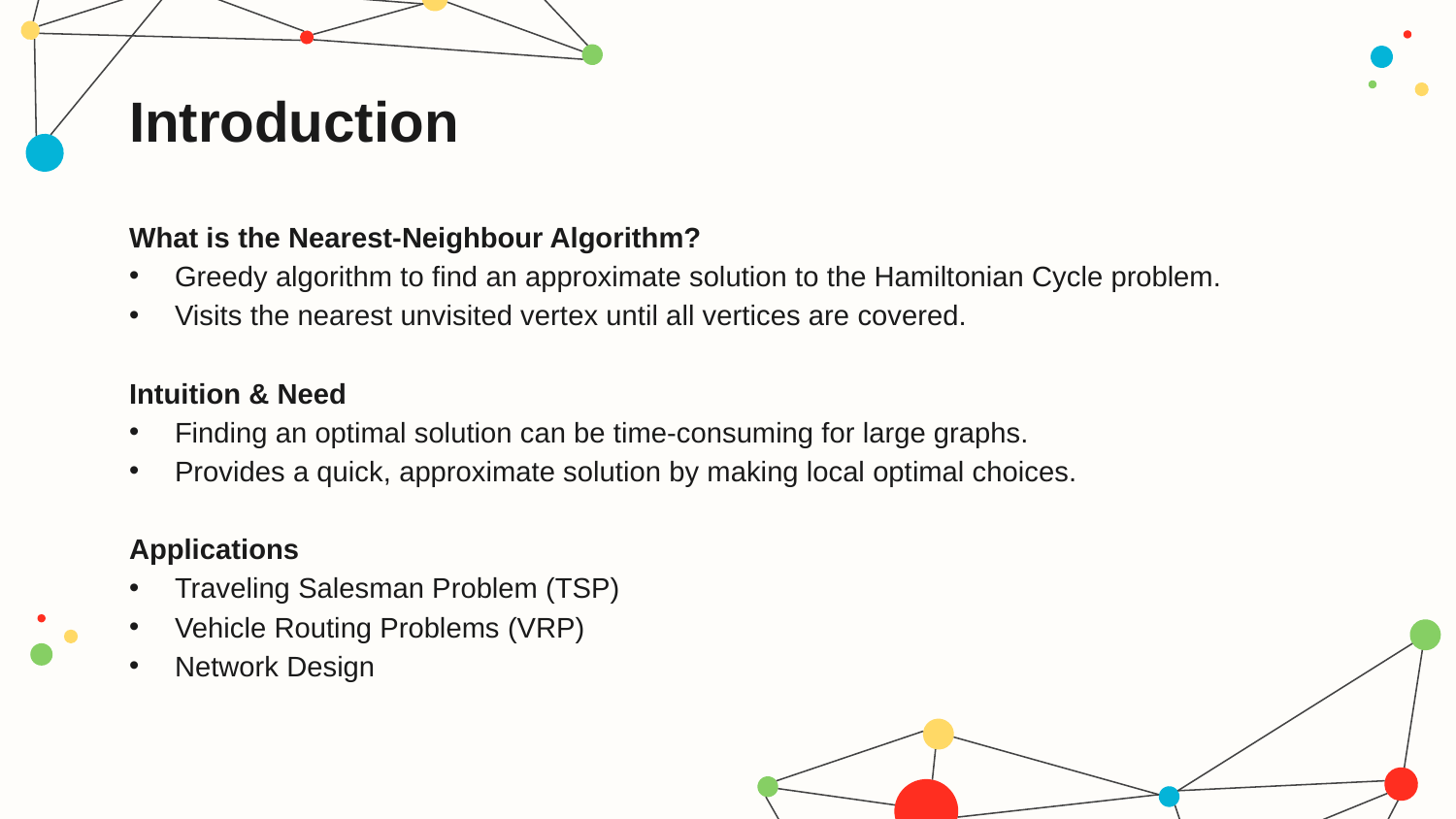

# Introduction
What is the Nearest-Neighbour Algorithm?
Greedy algorithm to find an approximate solution to the Hamiltonian Cycle problem.
Visits the nearest unvisited vertex until all vertices are covered.

Intuition & Need
Finding an optimal solution can be time-consuming for large graphs.
Provides a quick, approximate solution by making local optimal choices.

Applications
Traveling Salesman Problem (TSP)
Vehicle Routing Problems (VRP)
Network Design